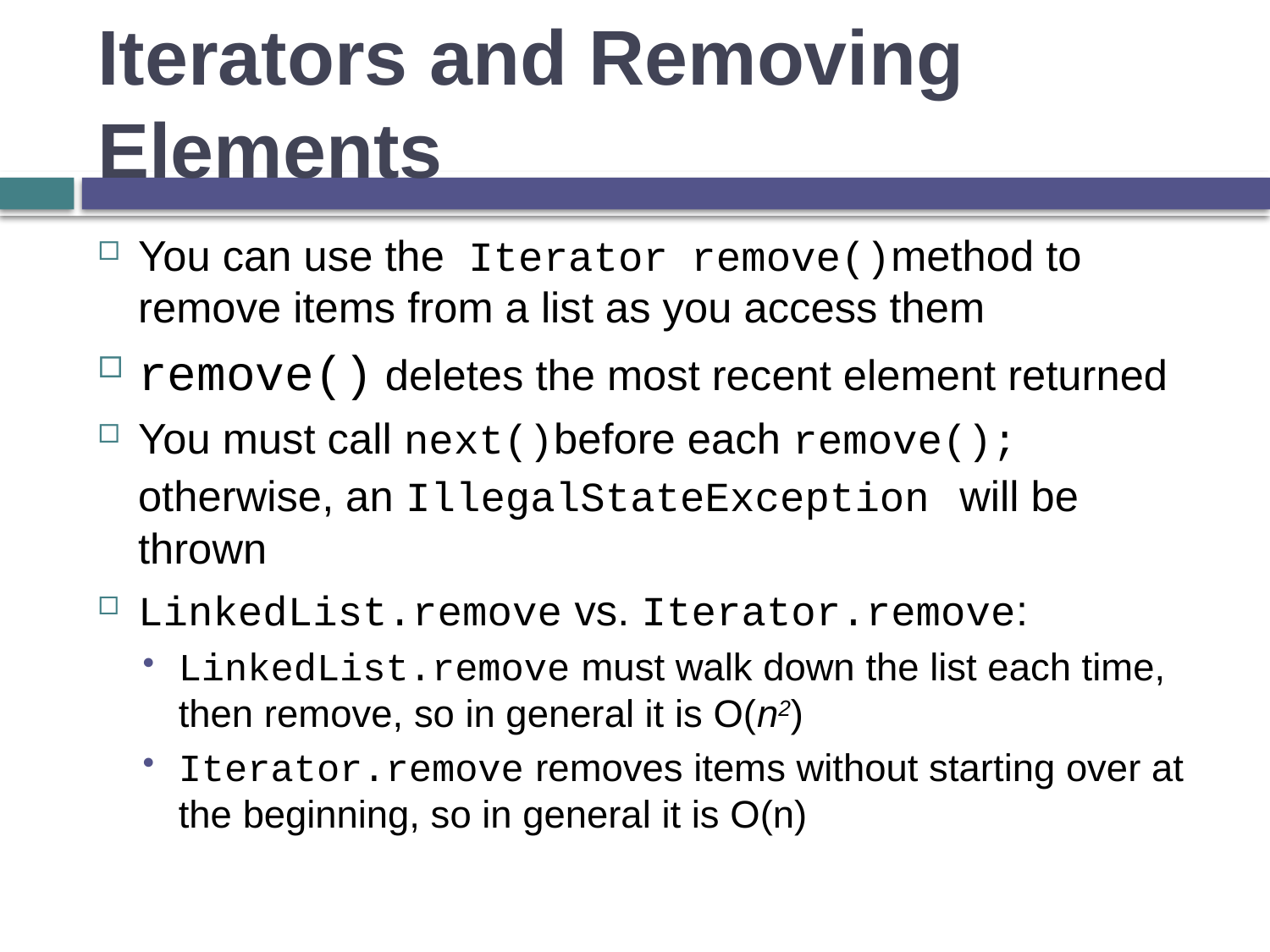

# Iterators and Removing Elements
You can use the  Iterator  remove()method to remove items from a list as you access them
remove() deletes the most recent element returned
You must call next()before each remove(); otherwise, an IllegalStateException will be thrown
LinkedList.remove vs. Iterator.remove:
LinkedList.remove must walk down the list each time, then remove, so in general it is O(n2)
Iterator.remove removes items without starting over at the beginning, so in general it is O(n)